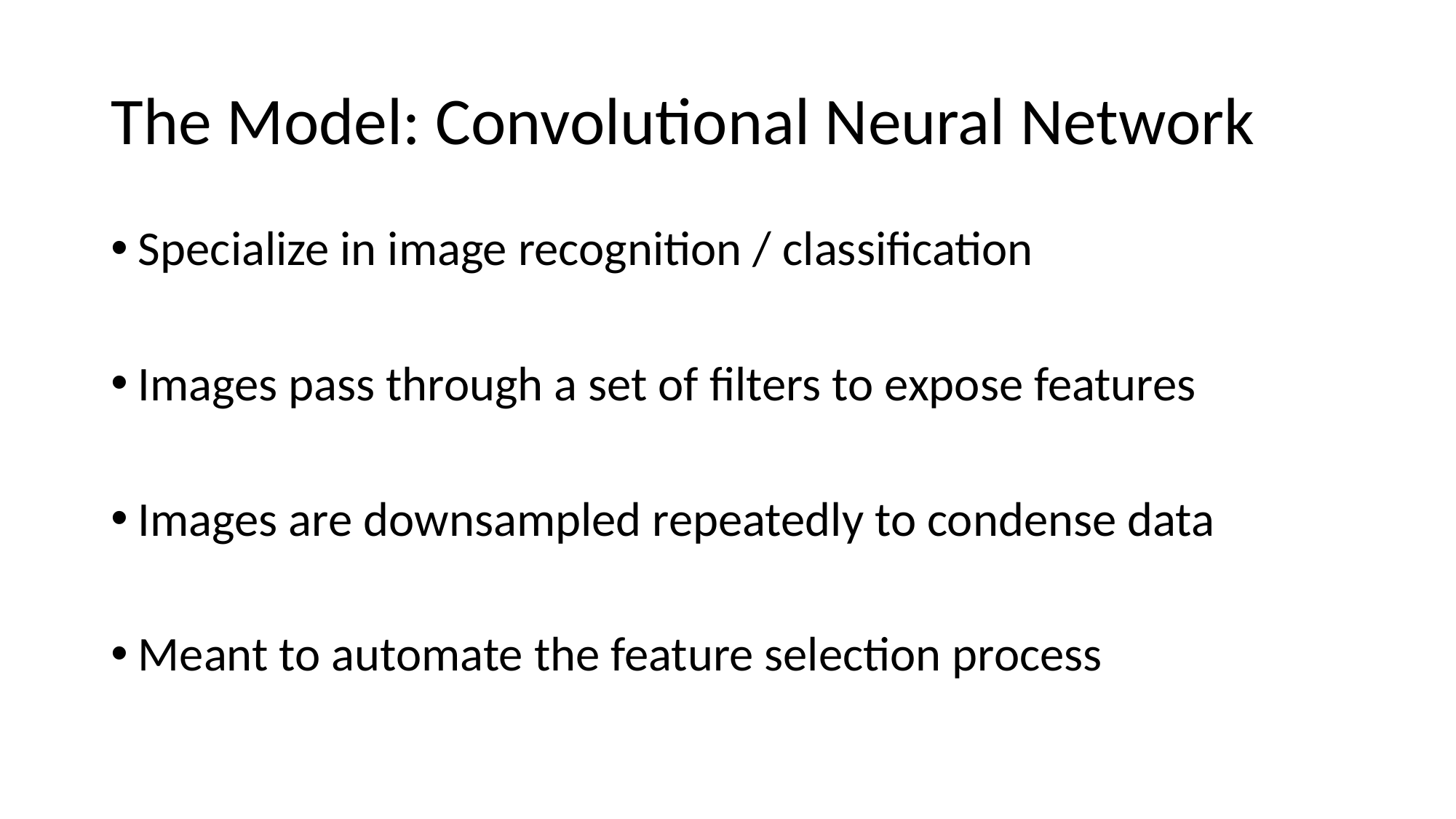

# The Model: Convolutional Neural Network
Specialize in image recognition / classification

Images pass through a set of filters to expose features

Images are downsampled repeatedly to condense data

Meant to automate the feature selection process